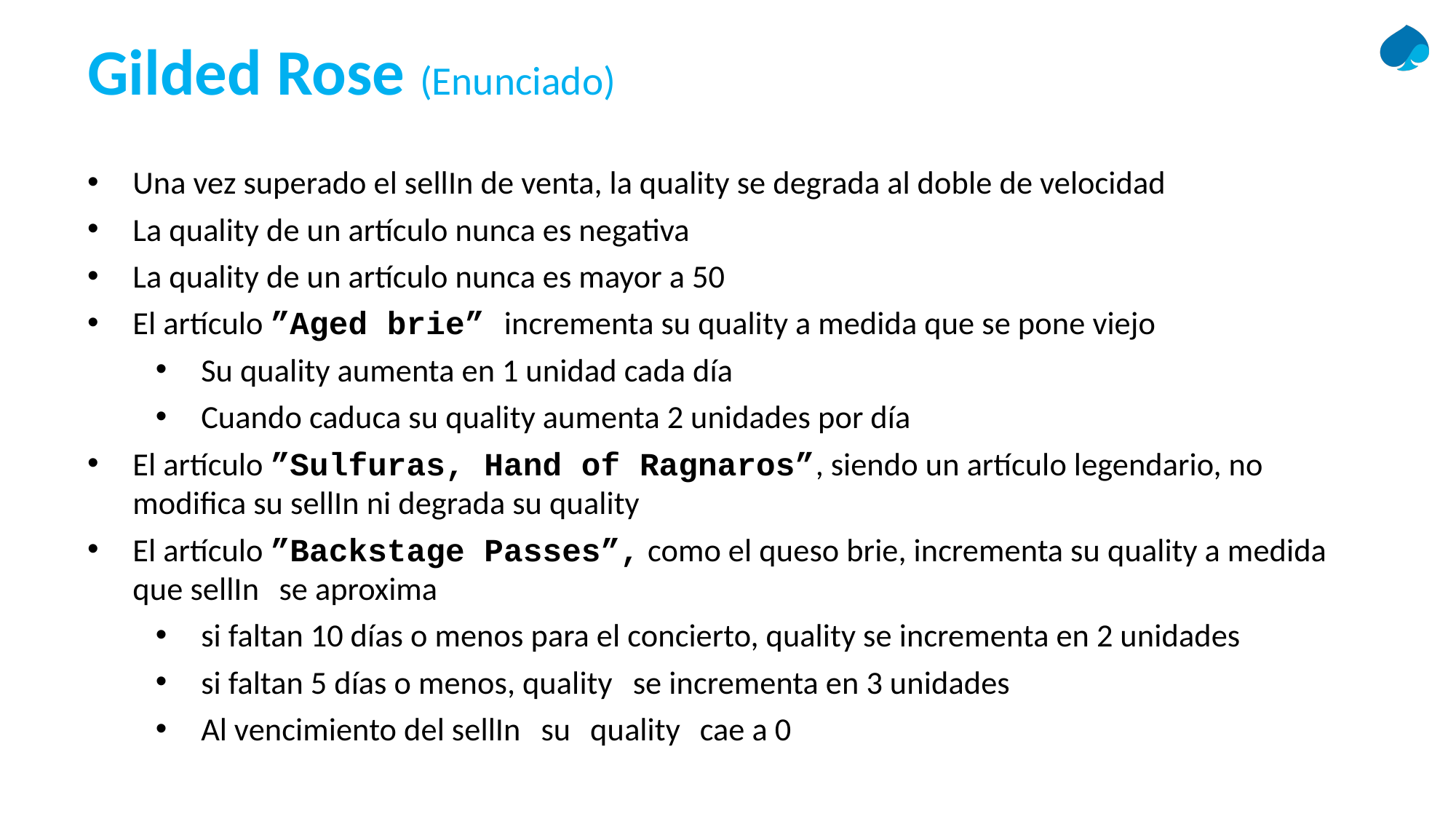

# Gilded Rose (Enunciado)
Una vez superado el sellIn de venta, la quality se degrada al doble de velocidad
La quality de un artículo nunca es negativa
La quality de un artículo nunca es mayor a 50
El artículo ”Aged brie” incrementa su quality a medida que se pone viejo
Su quality aumenta en 1 unidad cada día
Cuando caduca su quality aumenta 2 unidades por día
El artículo ”Sulfuras, Hand of Ragnaros”, siendo un artículo legendario, no modifica su sellIn ni degrada su quality
El artículo ”Backstage Passes”, como el queso brie, incrementa su quality a medida que sellIn se aproxima
si faltan 10 días o menos para el concierto, quality se incrementa en 2 unidades
si faltan 5 días o menos, quality se incrementa en 3 unidades
Al vencimiento del sellIn su quality cae a 0